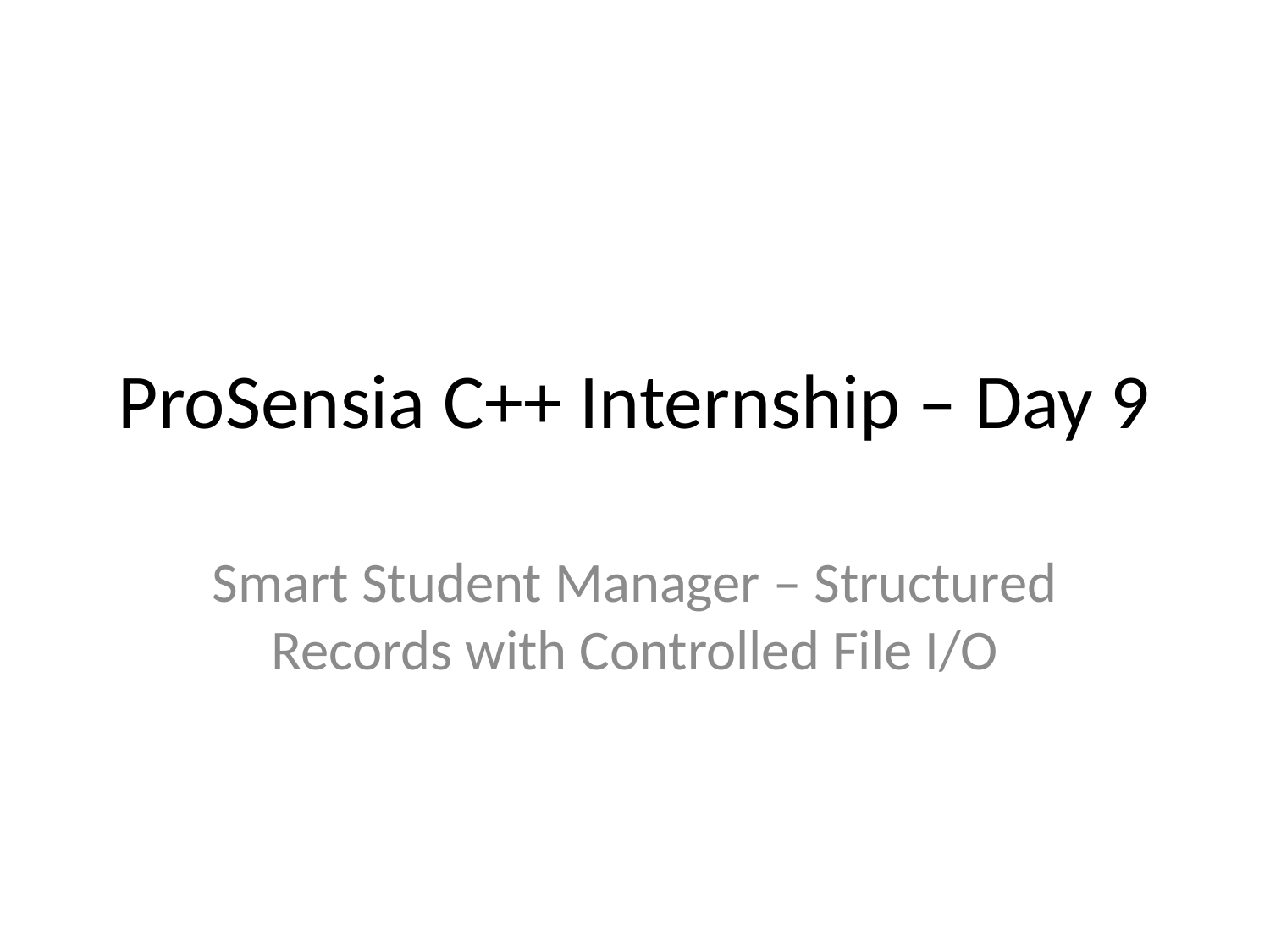

# ProSensia C++ Internship – Day 9
Smart Student Manager – Structured Records with Controlled File I/O